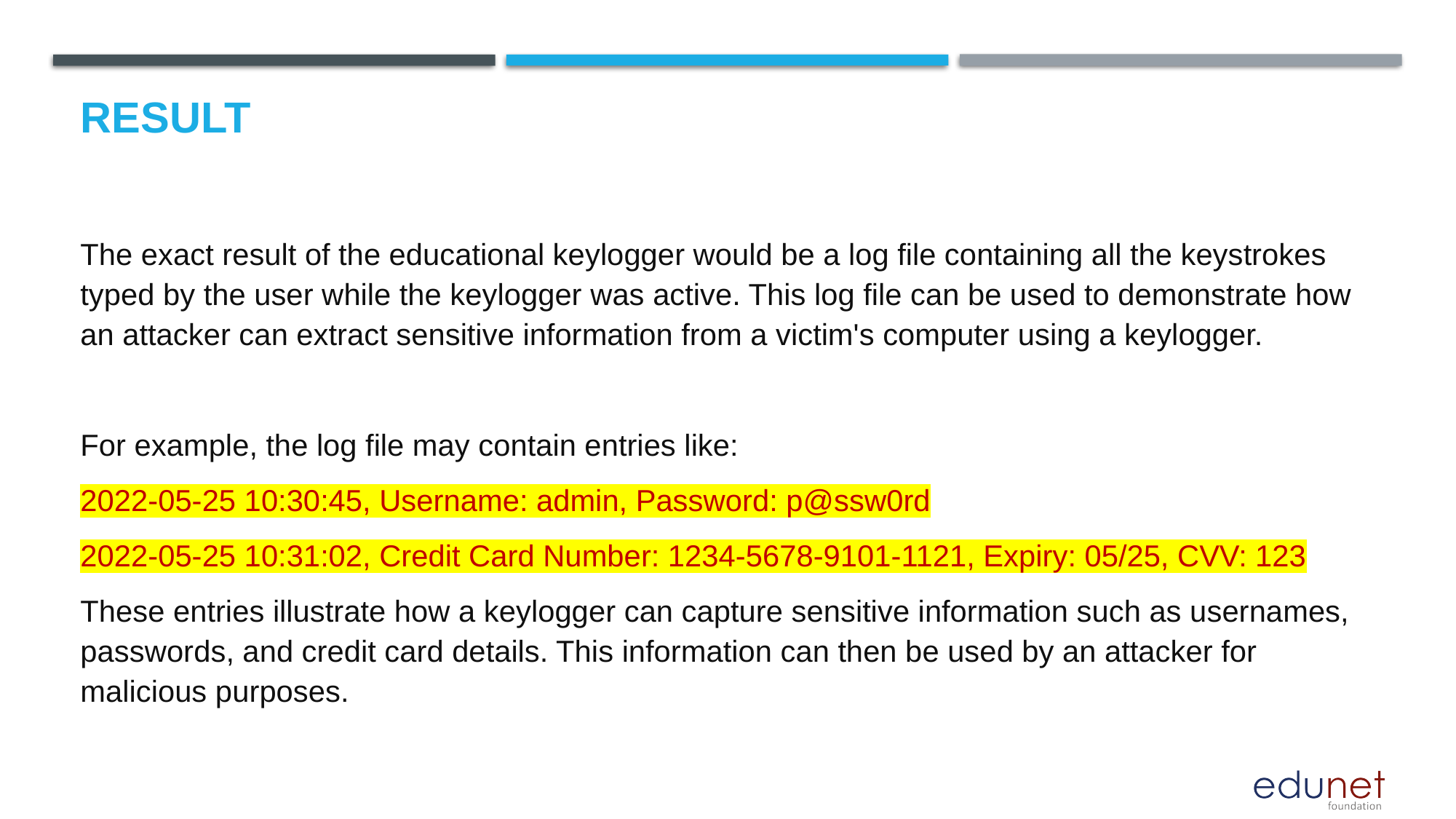

# Result
The exact result of the educational keylogger would be a log file containing all the keystrokes typed by the user while the keylogger was active. This log file can be used to demonstrate how an attacker can extract sensitive information from a victim's computer using a keylogger.

For example, the log file may contain entries like:
2022-05-25 10:30:45, Username: admin, Password: p@ssw0rd
2022-05-25 10:31:02, Credit Card Number: 1234-5678-9101-1121, Expiry: 05/25, CVV: 123
These entries illustrate how a keylogger can capture sensitive information such as usernames, passwords, and credit card details. This information can then be used by an attacker for malicious purposes.